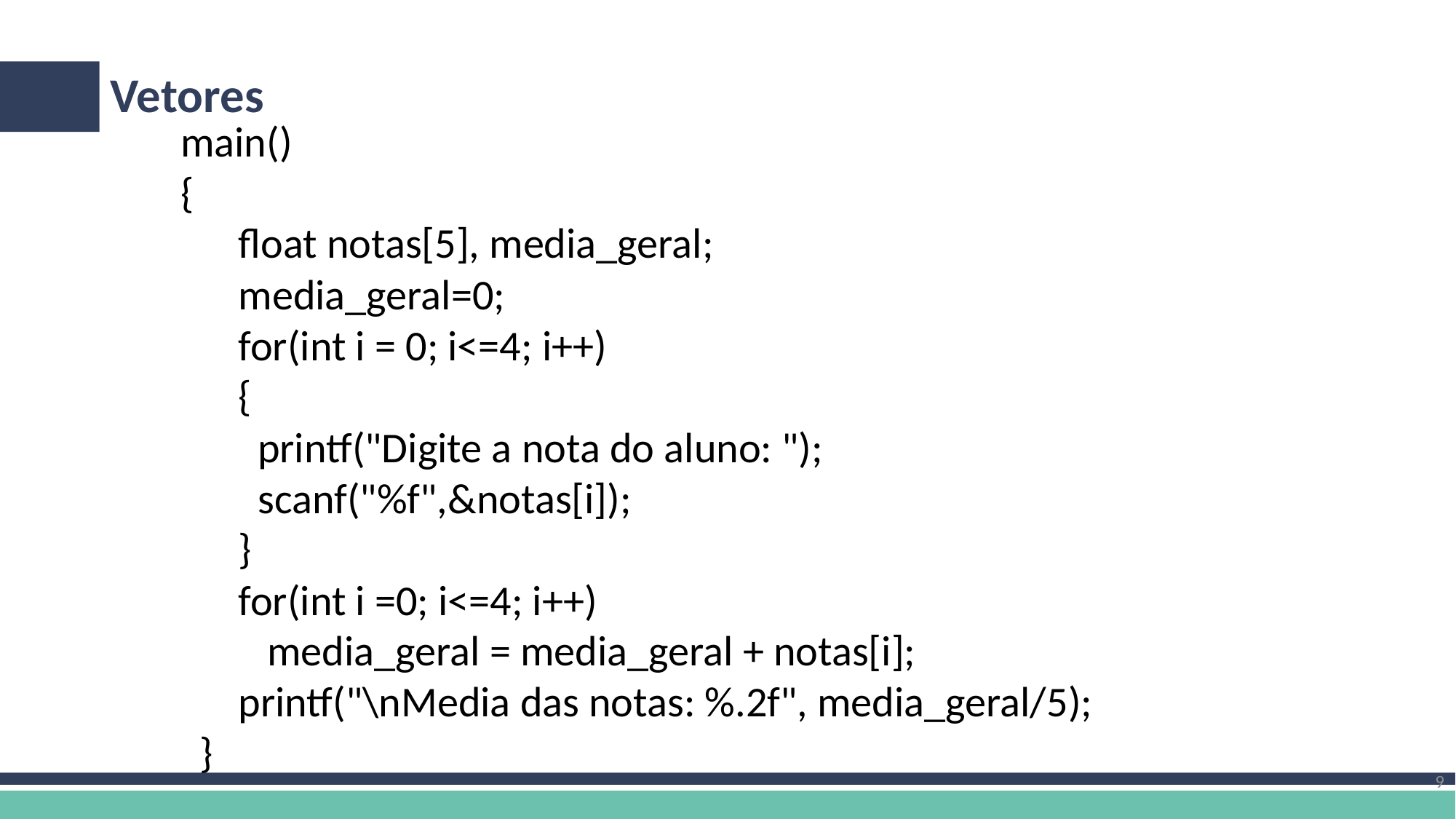

# Vetores
main()
{
      float notas[5], media_geral;
      media_geral=0;
      for(int i = 0; i<=4; i++)
      {
        printf("Digite a nota do aluno: ");
        scanf("%f",&notas[i]);
      }
      for(int i =0; i<=4; i++)
         media_geral = media_geral + notas[i];
      printf("\nMedia das notas: %.2f", media_geral/5);
  }
9